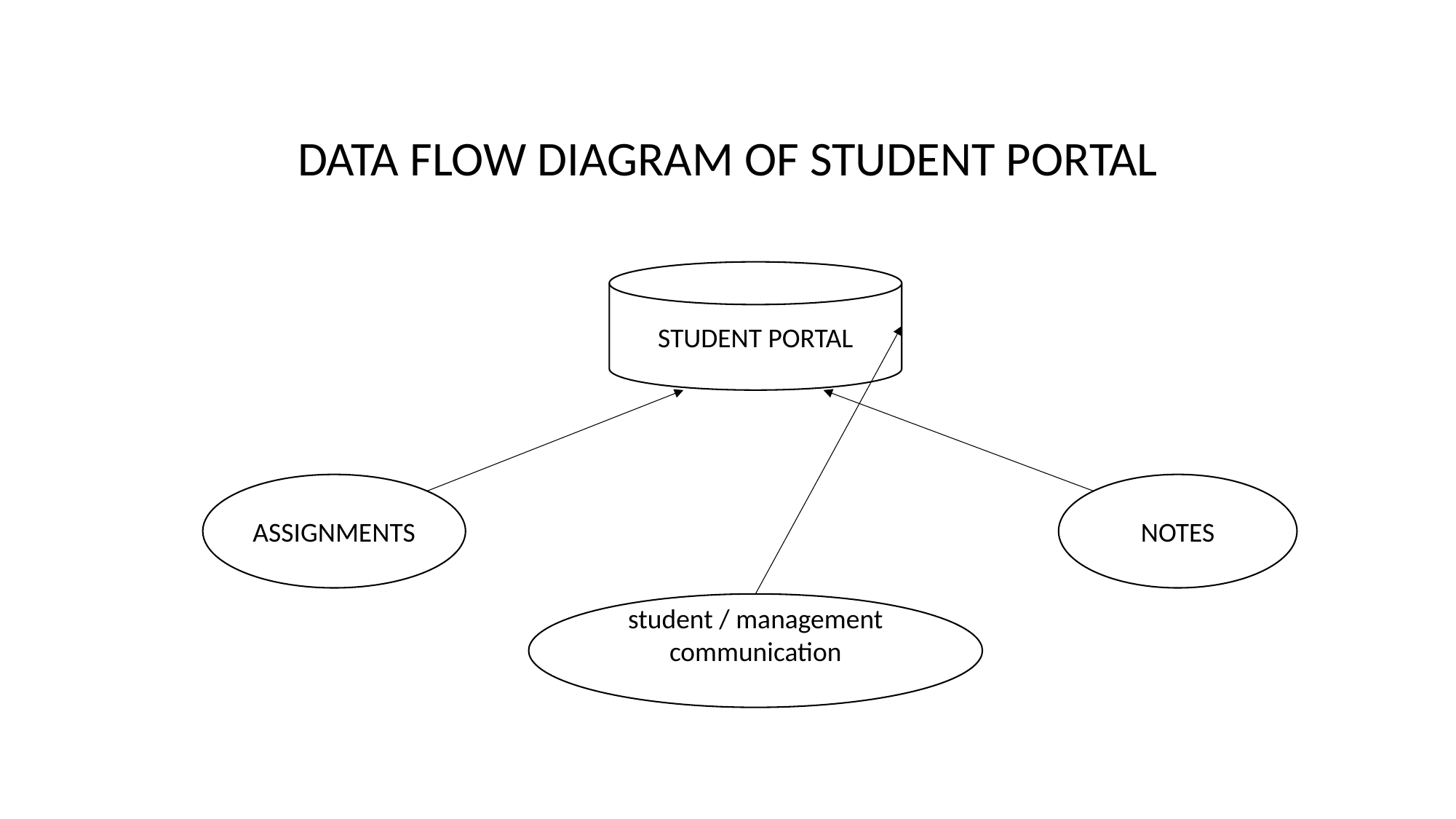

# DATA FLOW DIAGRAM OF STUDENT PORTAL
STUDENT PORTAL
ASSIGNMENTS
NOTES
student / management communication